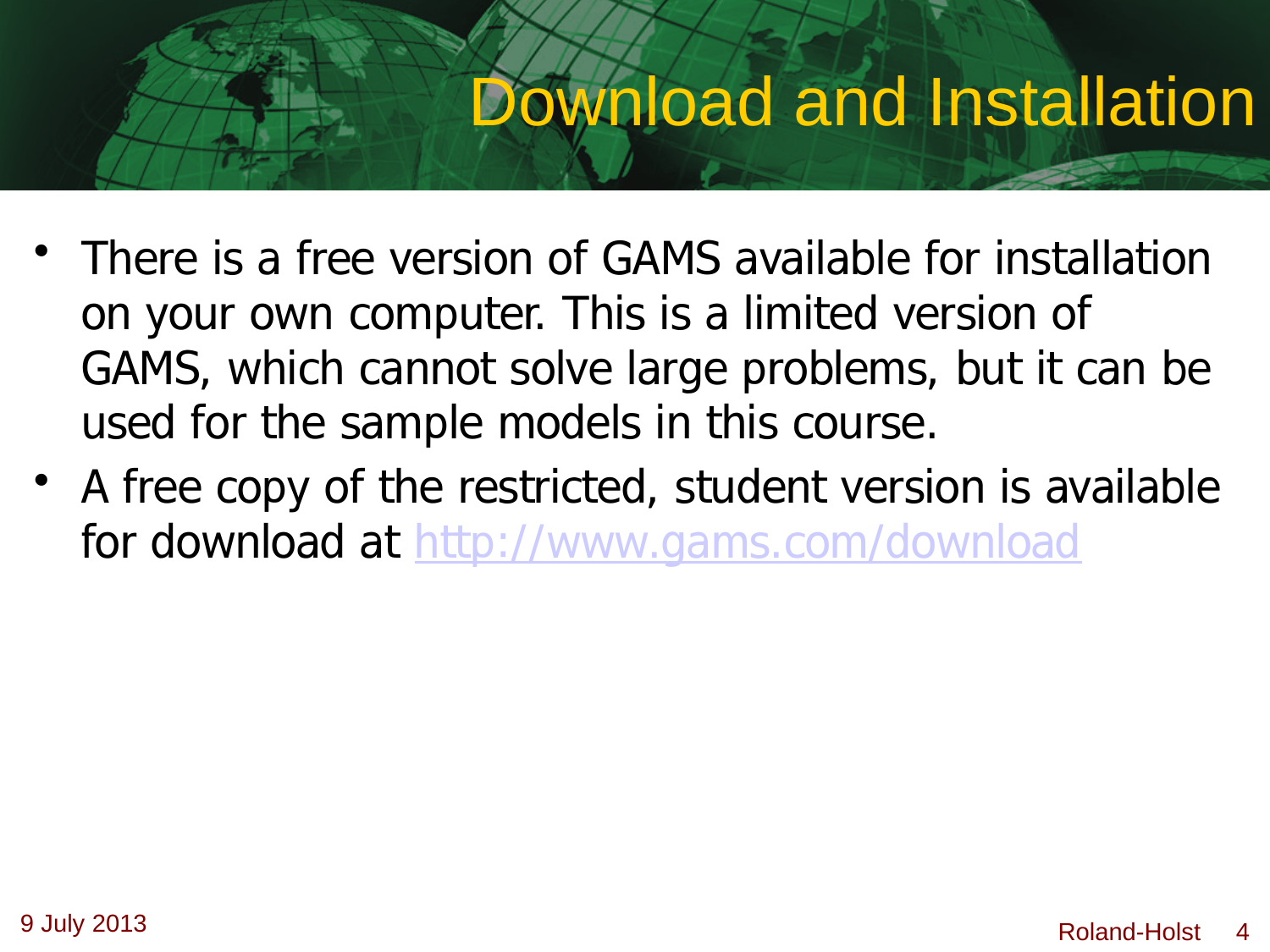

# Download and Installation
There is a free version of GAMS available for installation on your own computer. This is a limited version of GAMS, which cannot solve large problems, but it can be used for the sample models in this course.
A free copy of the restricted, student version is available for download at http://www.gams.com/download